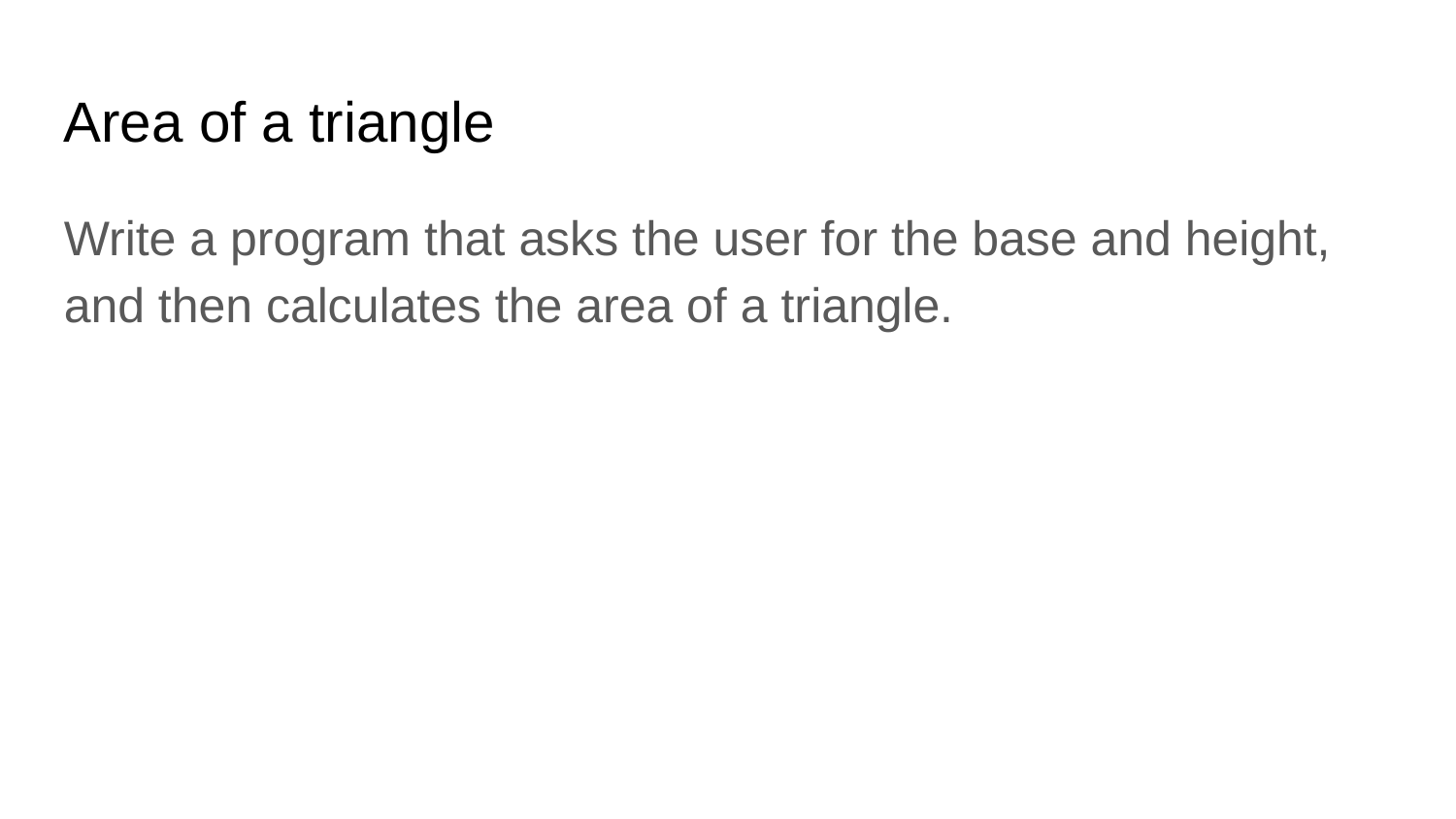

Area of a triangle
Write a program that asks the user for the base and height, and then calculates the area of a triangle.